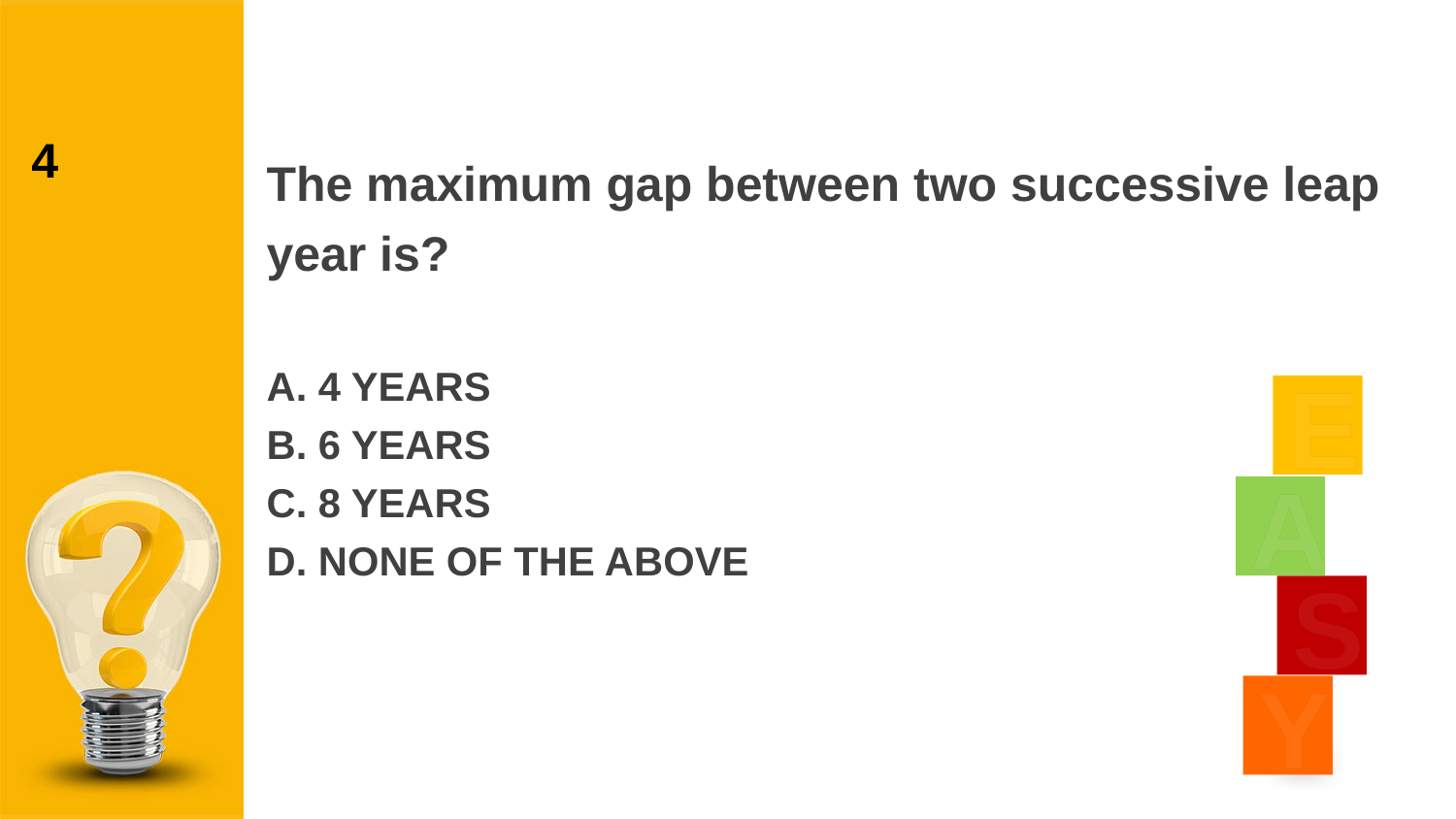

4
The maximum gap between two successive leap
year is?

A. 4 YEARS
B. 6 YEARS
C. 8 YEARS
D. NONE OF THE ABOVE
E
A
S
Y